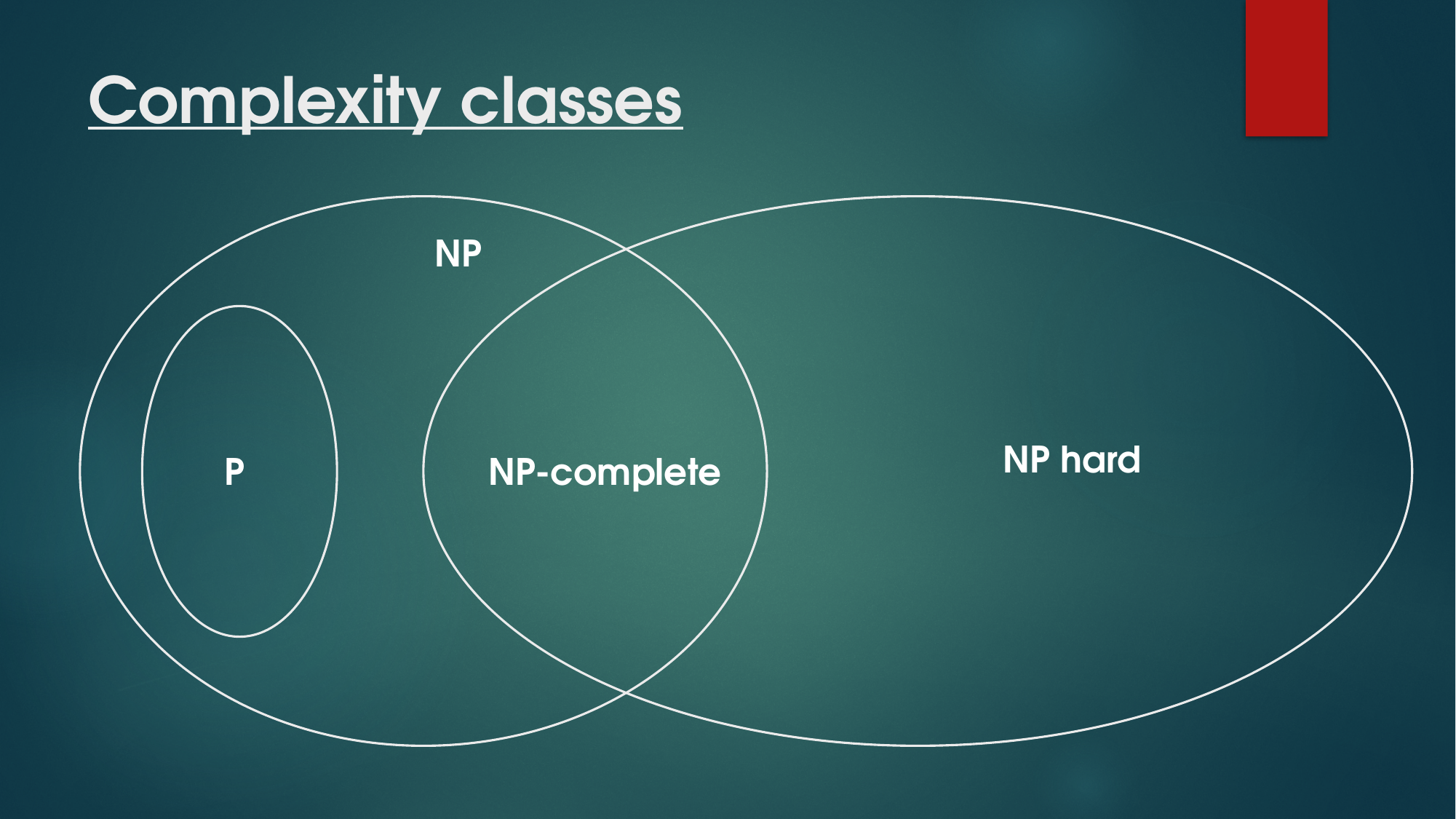

# Complexity classes

NP

NP hard
NP-complete
P